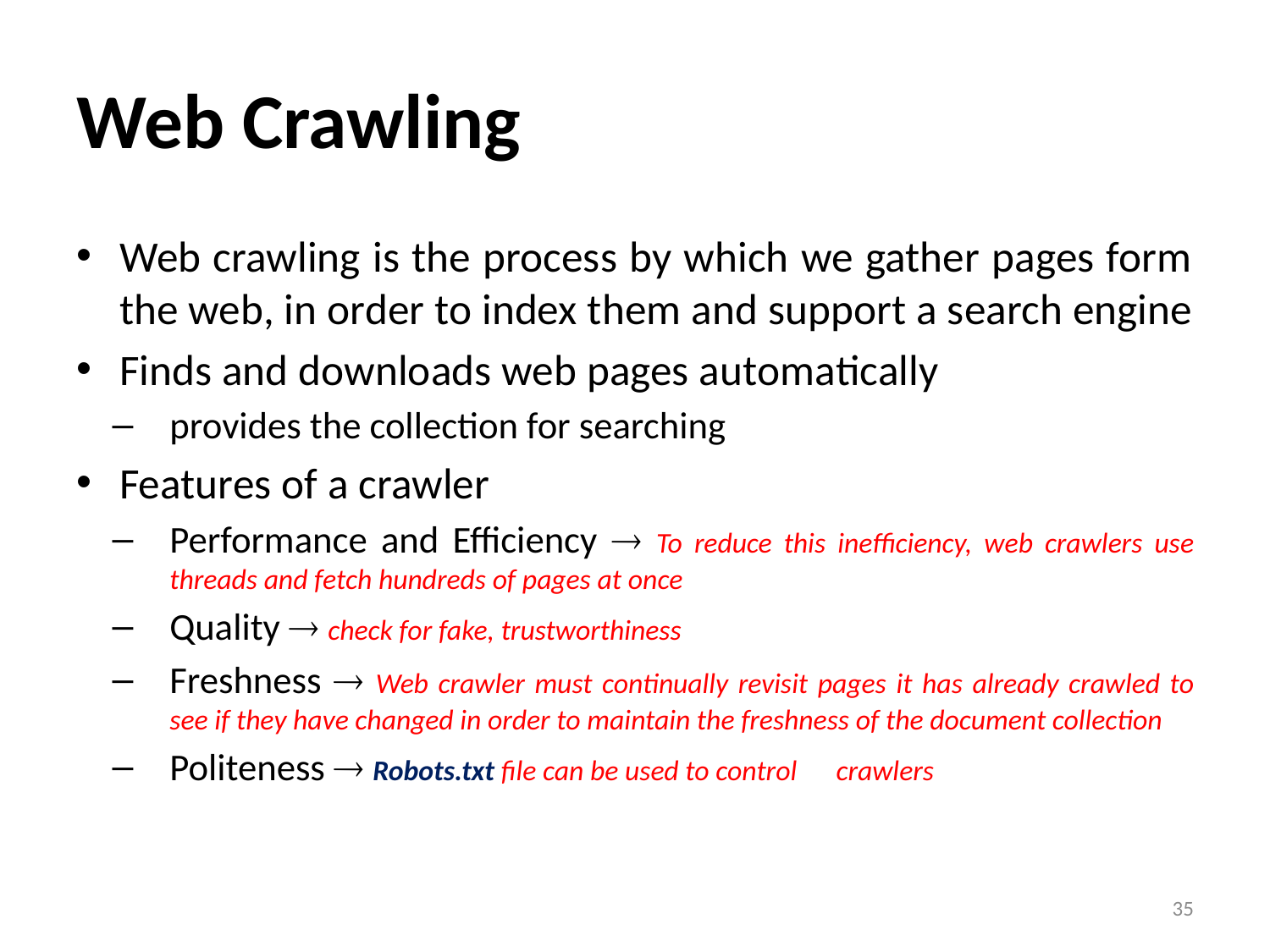

# Web Crawling
Web crawling is the process by which we gather pages form the web, in order to index them and support a search engine
Finds and downloads web pages automatically
provides the collection for searching
Features of a crawler
Performance and Efficiency → To reduce this inefficiency, web crawlers use threads and fetch hundreds of pages at once
Quality → check for fake, trustworthiness
Freshness → Web crawler must continually revisit pages it has already crawled to see if they have changed in order to maintain the freshness of the document collection
Politeness → Robots.txt file can be used to control      crawlers

35